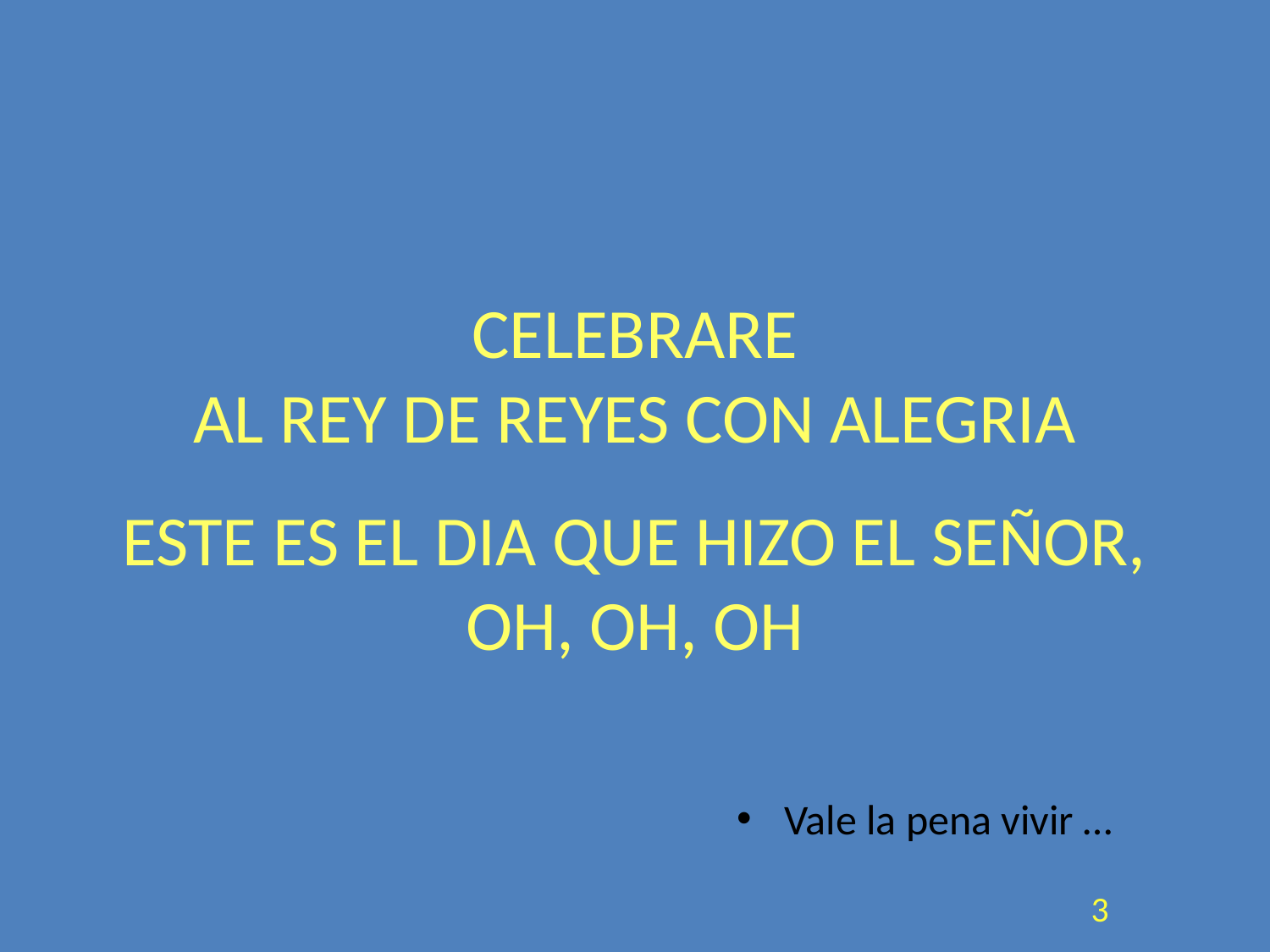

CELEBRARE
AL REY DE REYES CON ALEGRIA
ESTE ES EL DIA QUE HIZO EL SEÑOR, OH, OH, OH
Vale la pena vivir …
3